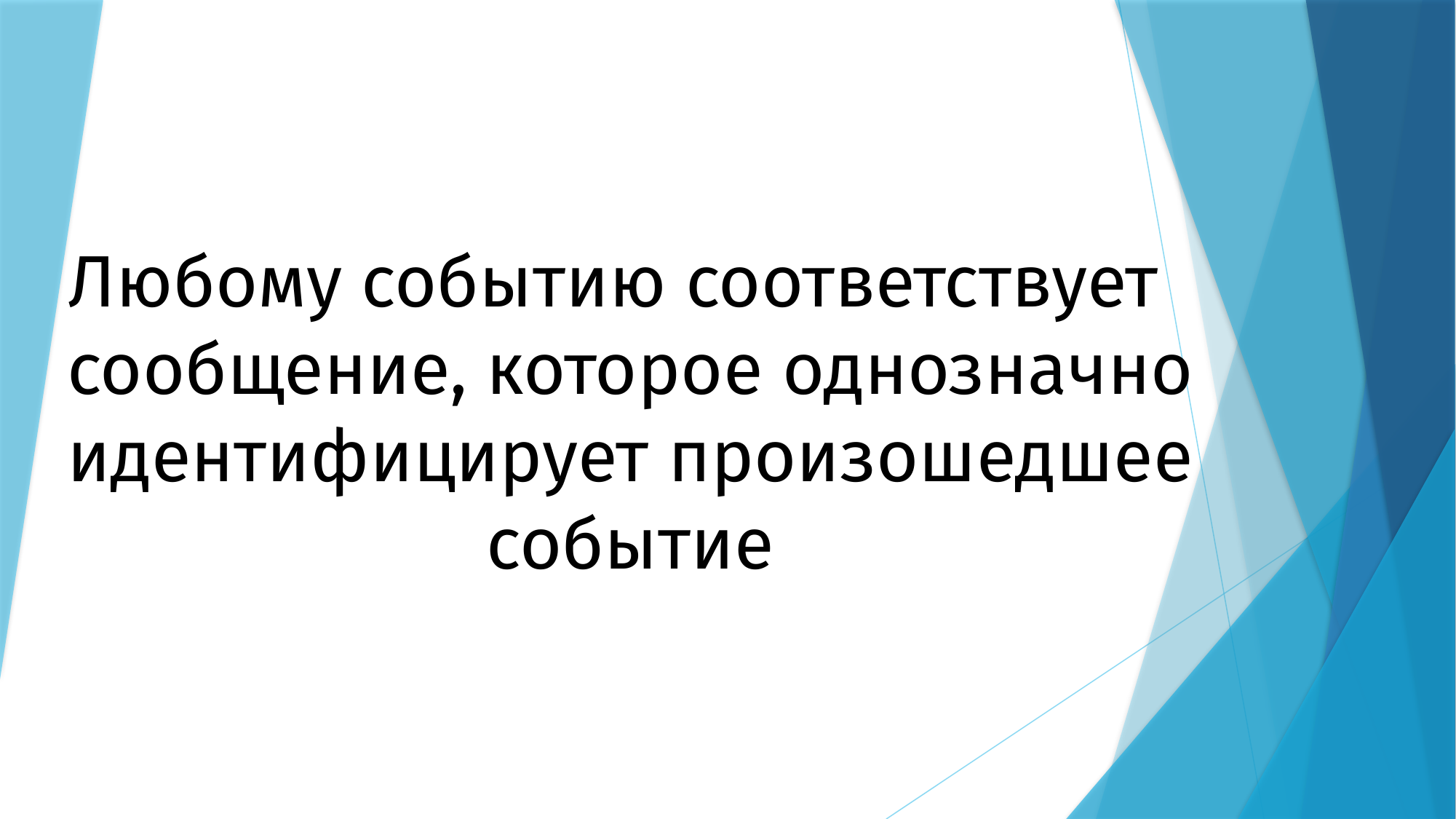

Любому событию соответствует сообщение, которое однозначно идентифицирует произошедшее событие